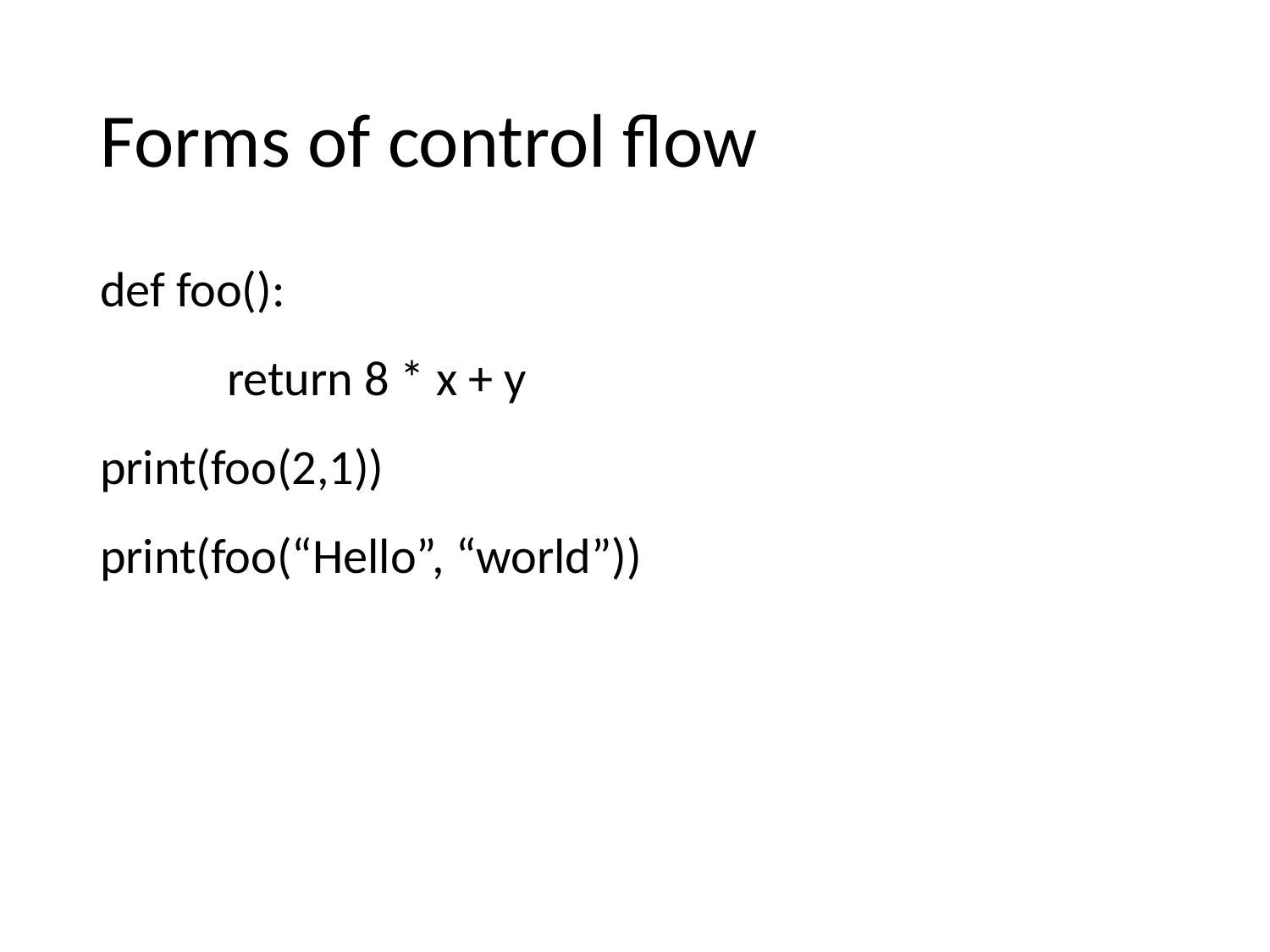

# Forms of control flow
def foo():
	return 8 * x + y
print(foo(2,1))
print(foo(“Hello”, “world”))